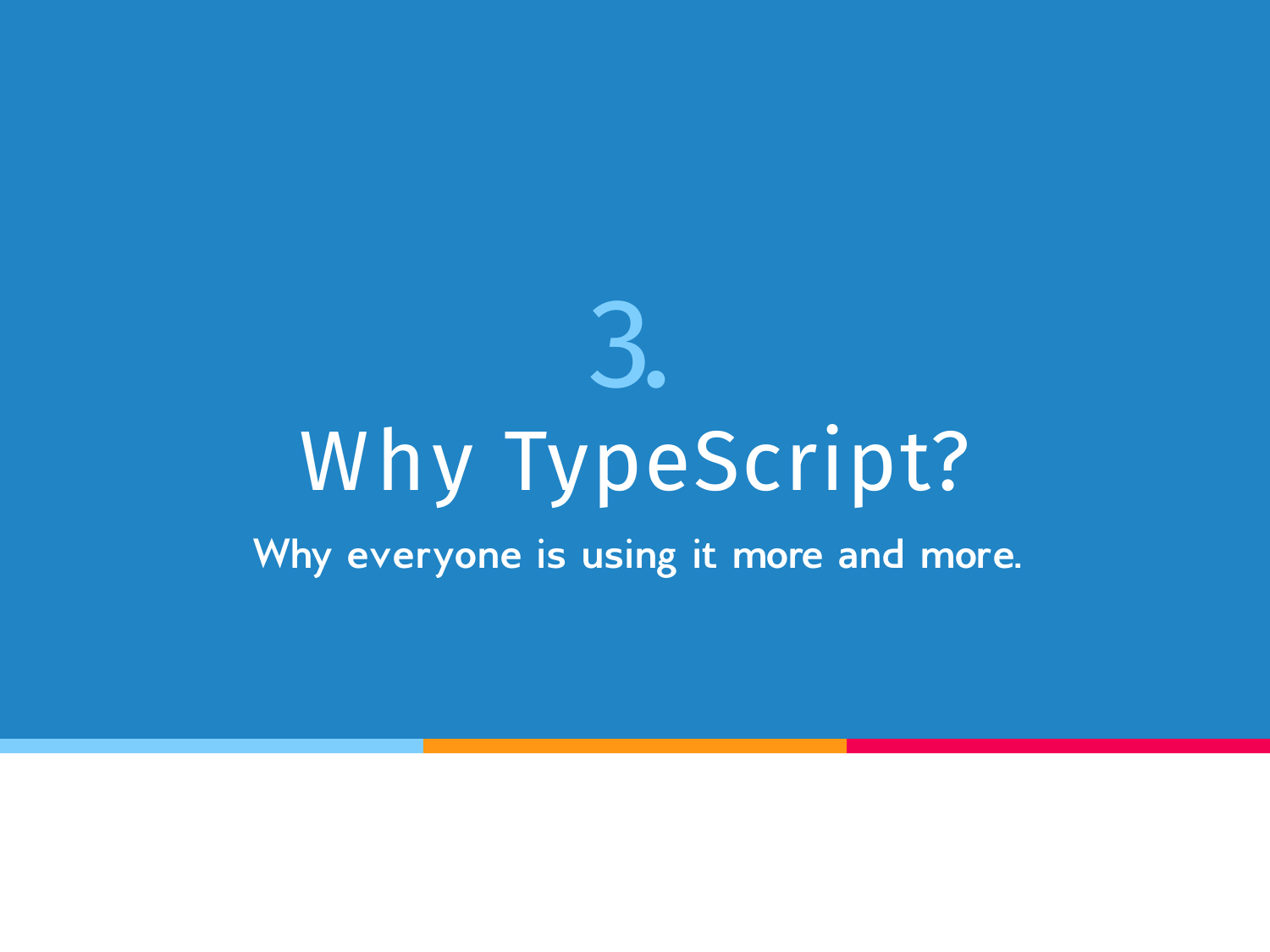

3.

Why TypeScript?
Why everyone is using it more and more.